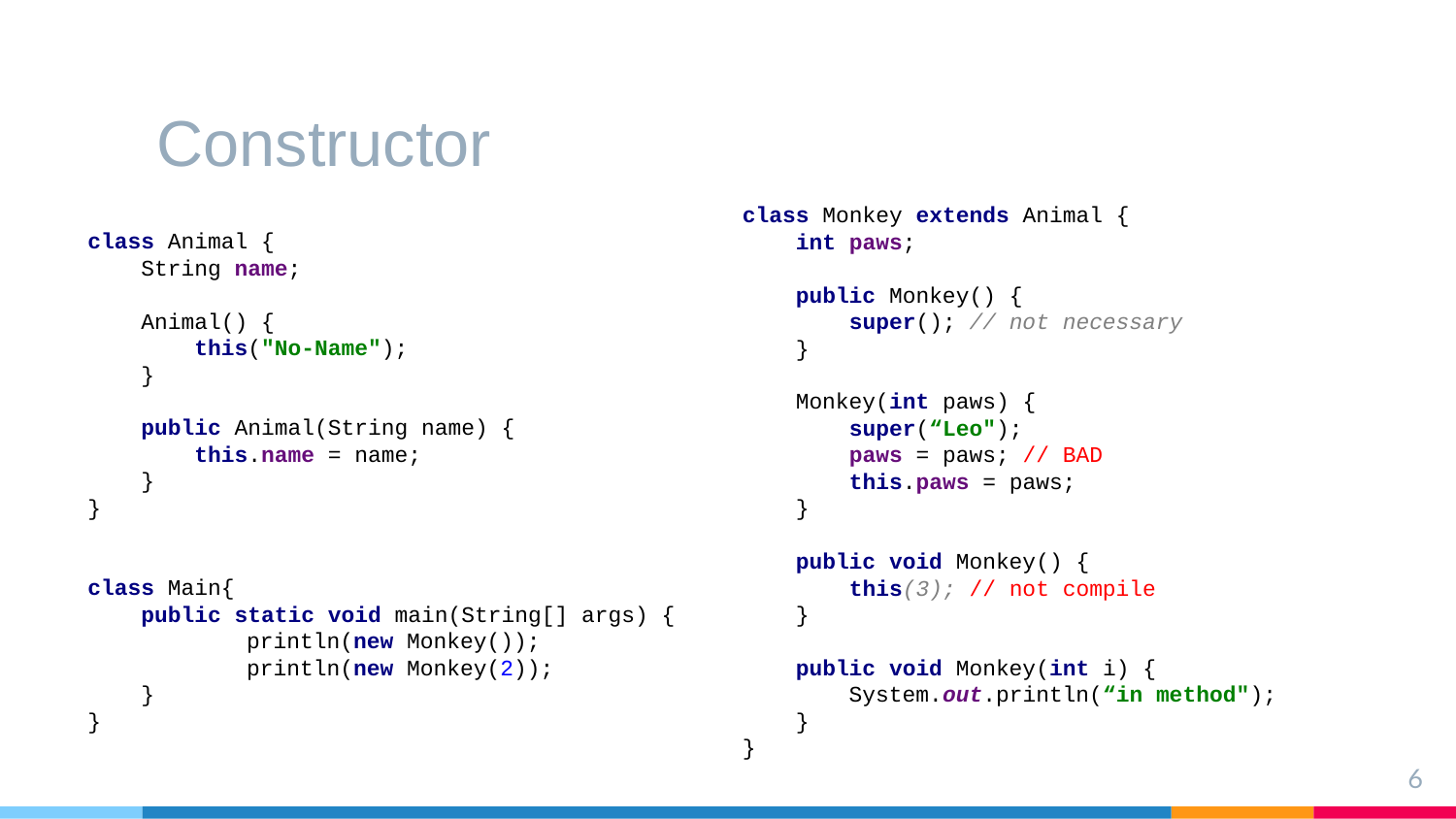

# Constructor
class Monkey extends Animal {
    int paws;
    public Monkey() {
        super(); // not necessary
    }
    Monkey(int paws) {
        super(“Leo");
        paws = paws; // BAD
        this.paws = paws;
    }
    public void Monkey() {
        this(3); // not compile
    }
    public void Monkey(int i) {
        System.out.println(“in method");
    }
}
class Animal {
    String name;
    Animal() {
        this("No-Name");
    }
    public Animal(String name) {
        this.name = name;
    }
}

class Main{
    public static void main(String[] args) {
	 println(new Monkey());
	 println(new Monkey(2));
    }
}
6